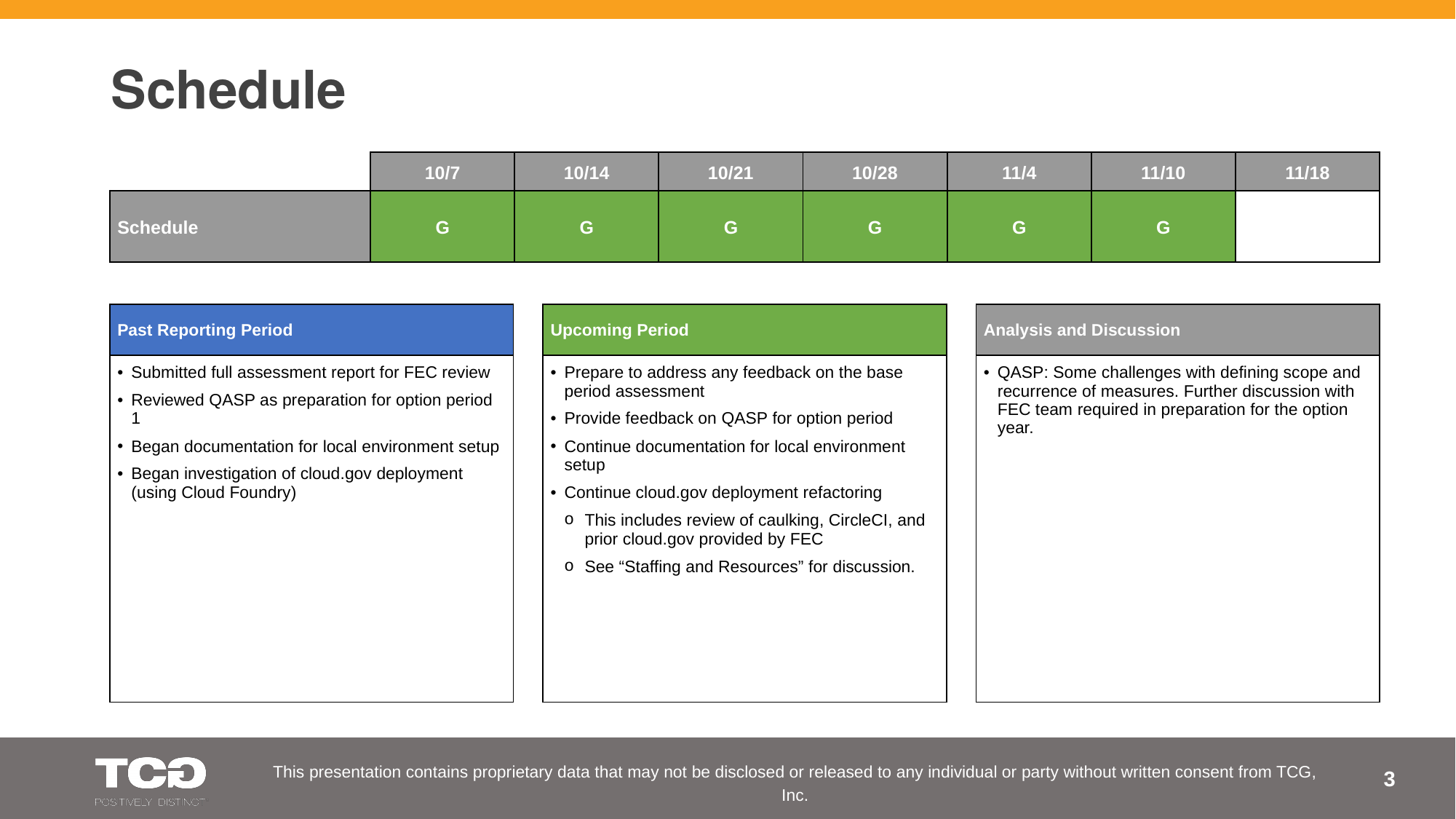

# Schedule
|  | 10/7 | 10/14 | 10/21 | 10/28 | 11/4 | 11/10 | 11/18 |
| --- | --- | --- | --- | --- | --- | --- | --- |
| Schedule | G | G | G | G | G | G |  |
| Past Reporting Period |
| --- |
| Submitted full assessment report for FEC review Reviewed QASP as preparation for option period 1 Began documentation for local environment setup Began investigation of cloud.gov deployment (using Cloud Foundry) |
| Upcoming Period |
| --- |
| Prepare to address any feedback on the base period assessment Provide feedback on QASP for option period Continue documentation for local environment setup Continue cloud.gov deployment refactoring This includes review of caulking, CircleCI, and prior cloud.gov provided by FEC See “Staffing and Resources” for discussion. |
| Analysis and Discussion |
| --- |
| QASP: Some challenges with defining scope and recurrence of measures. Further discussion with FEC team required in preparation for the option year. |